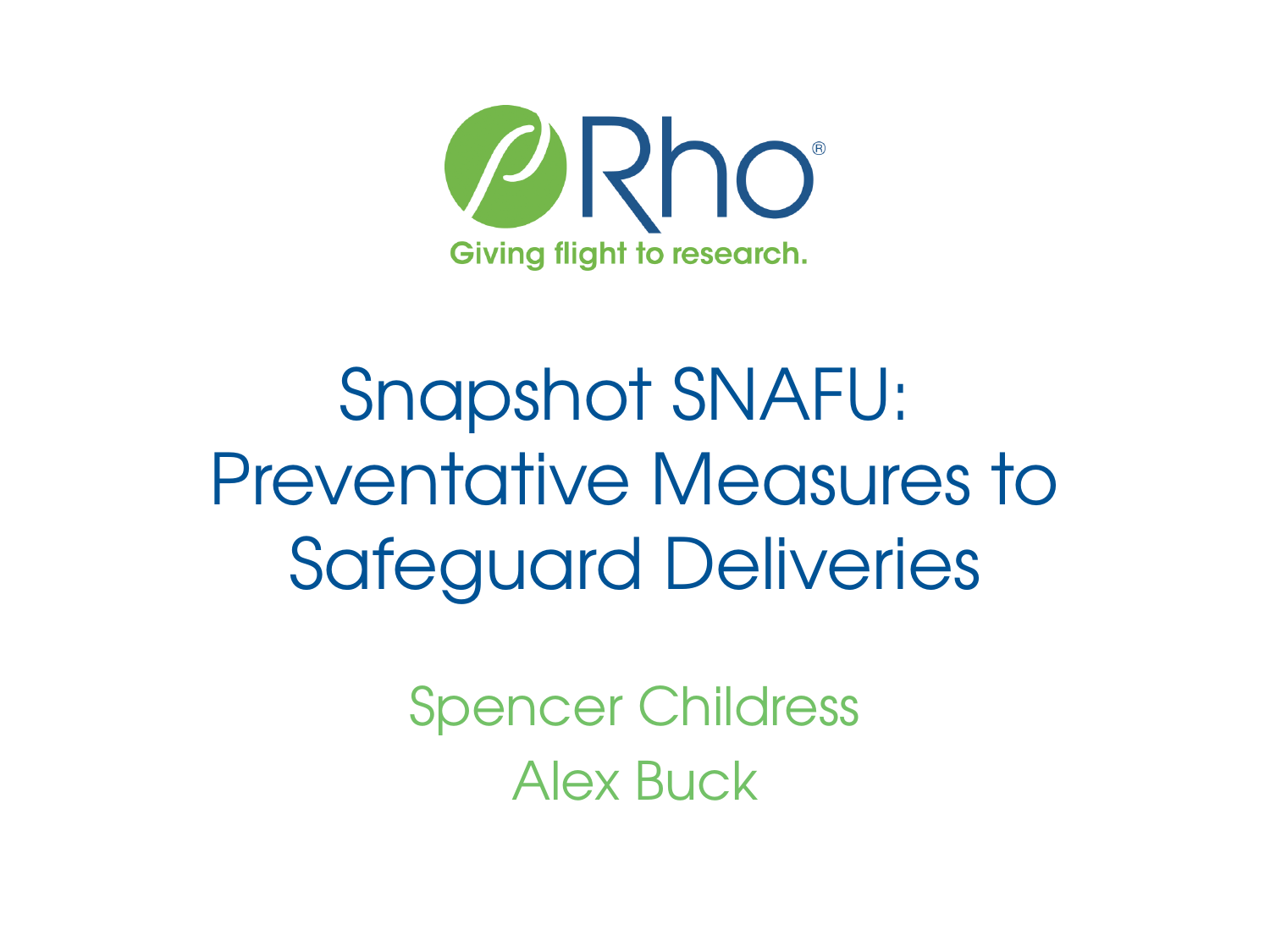

# Snapshot SNAFU: Preventative Measures to Safeguard Deliveries
Spencer Childress
Alex Buck